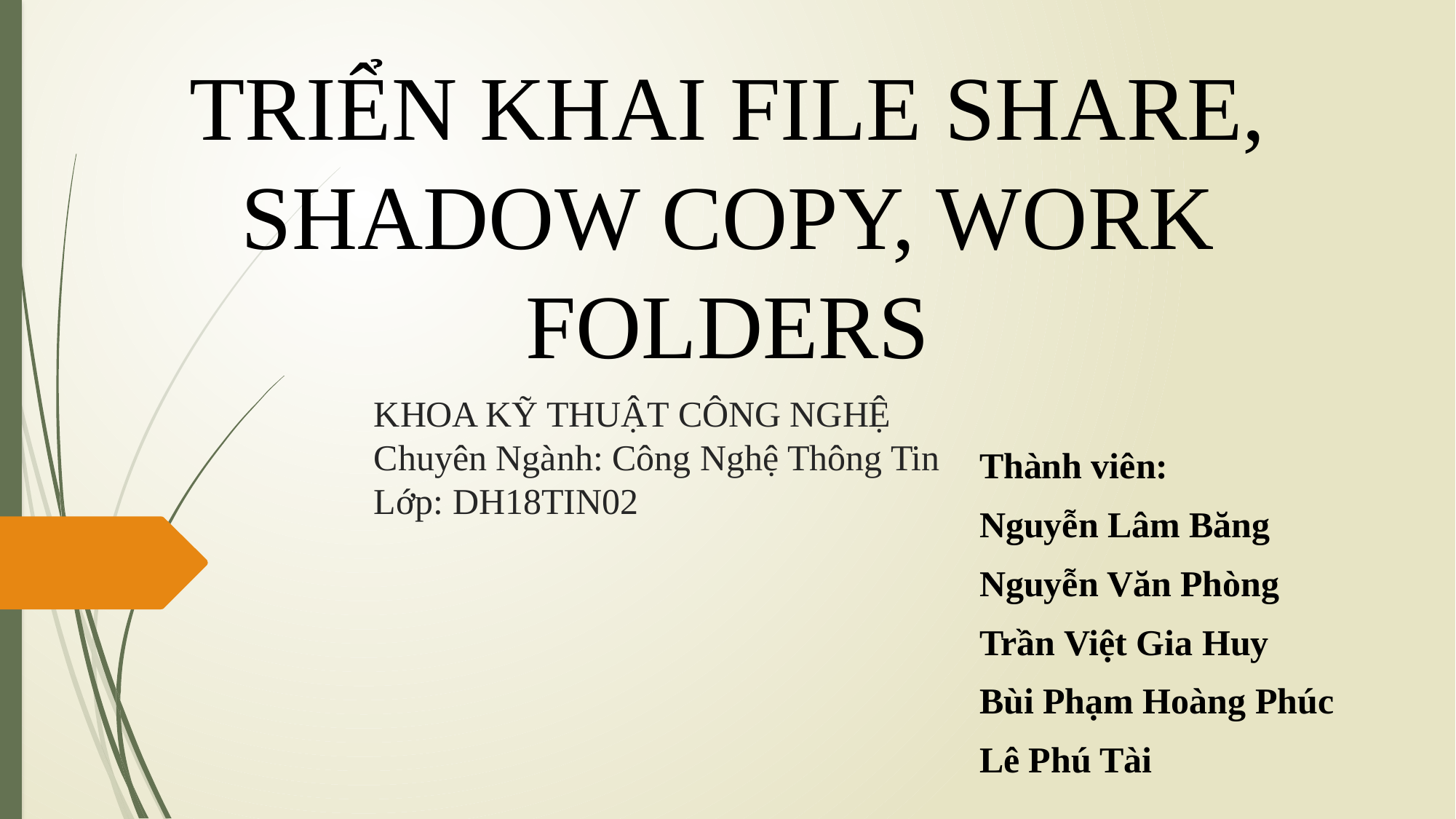

# TRIỂN KHAI FILE SHARE, SHADOW COPY, WORK FOLDERS
KHOA KỸ THUẬT CÔNG NGHỆ
Chuyên Ngành: Công Nghệ Thông Tin
Lớp: DH18TIN02
Thành viên:
Nguyễn Lâm Băng
Nguyễn Văn Phòng
Trần Việt Gia Huy
Bùi Phạm Hoàng Phúc
Lê Phú Tài